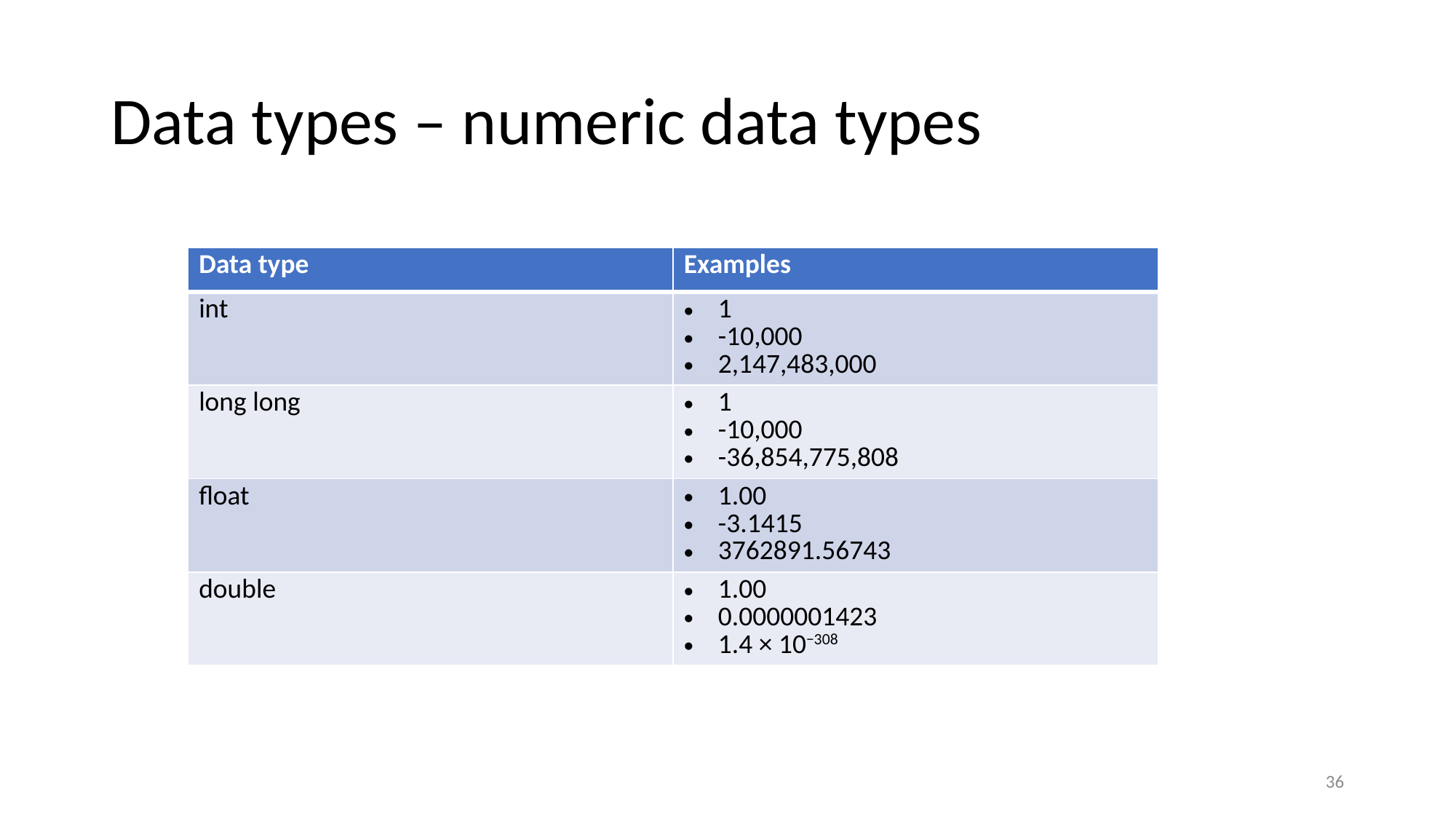

# Data types – numeric data types
| Data type | Examples |
| --- | --- |
| int | 1 -10,000 2,147,483,000 |
| long long | 1 -10,000 -36,854,775,808 |
| float | 1.00 -3.1415 3762891.56743 |
| double | 1.00 0.0000001423 1.4 × 10−308 |

36